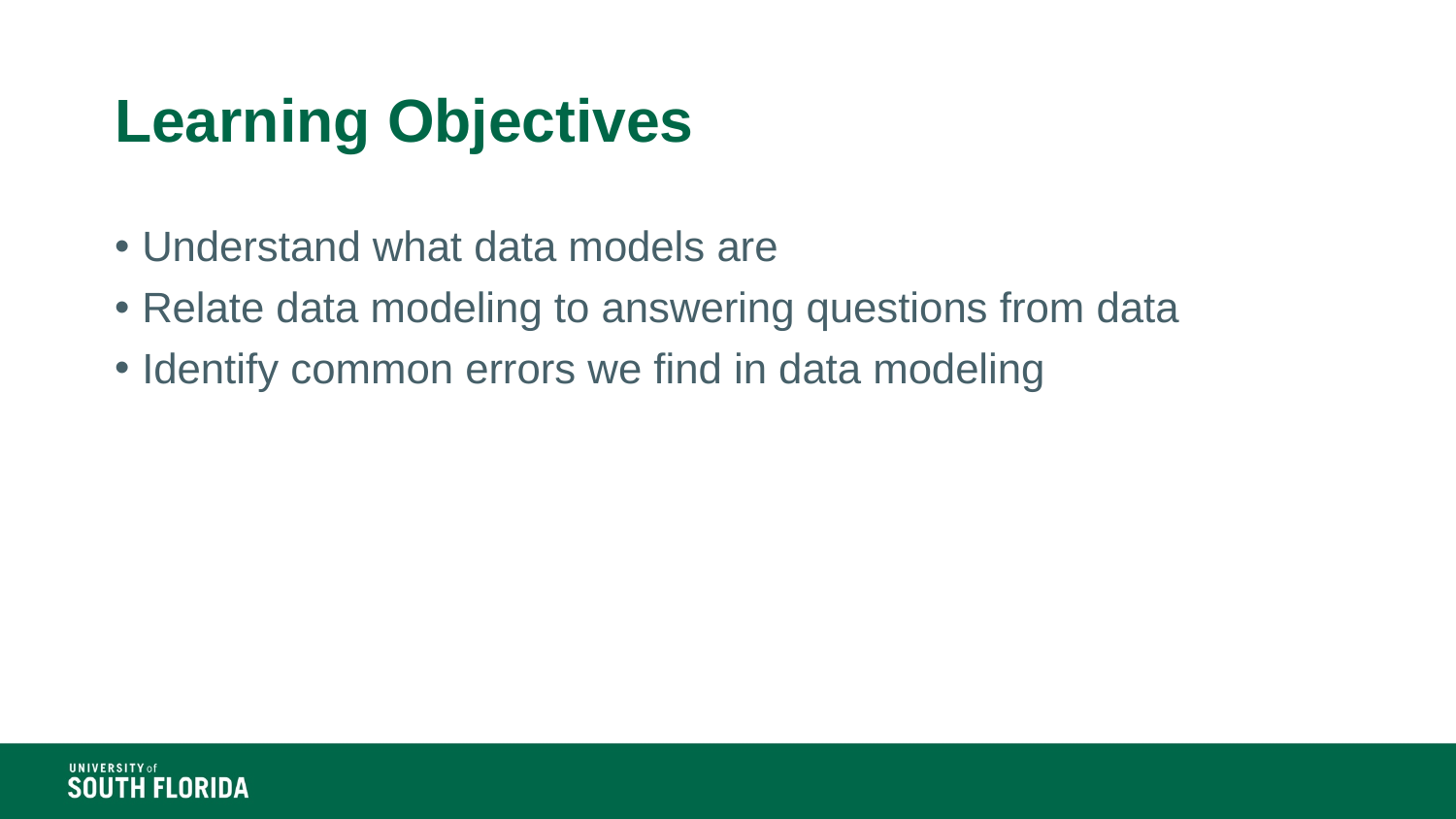

# Learning Objectives
Understand what data models are
Relate data modeling to answering questions from data
Identify common errors we find in data modeling